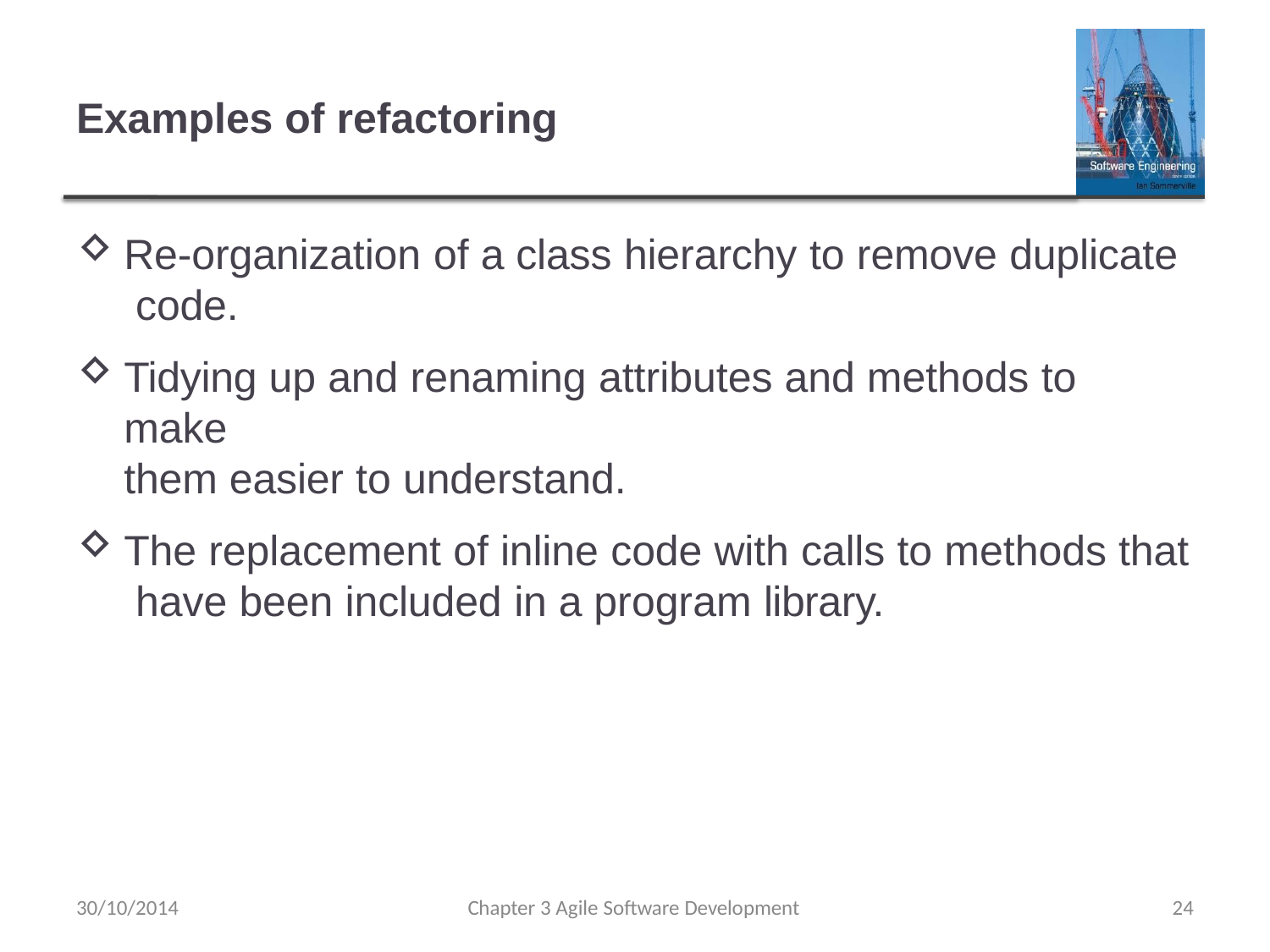

# Examples of refactoring
Re-organization of a class hierarchy to remove duplicate  code.
Tidying up and renaming attributes and methods to make
them easier to understand.
The replacement of inline code with calls to methods that  have been included in a program library.
30/10/2014
Chapter 3 Agile Software Development
24